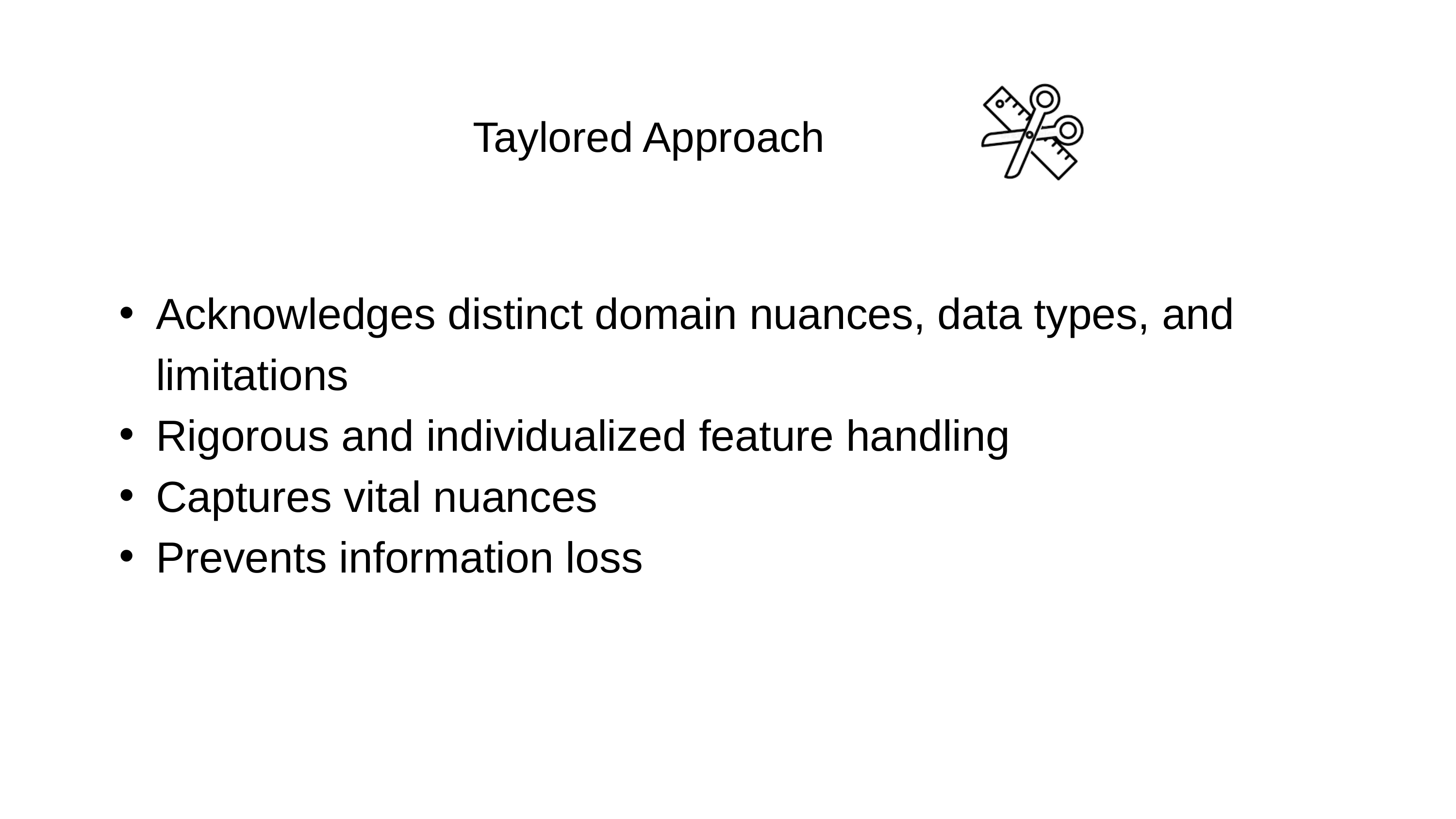

Taylored Approach
Acknowledges distinct domain nuances, data types, and limitations
Rigorous and individualized feature handling
Captures vital nuances
Prevents information loss